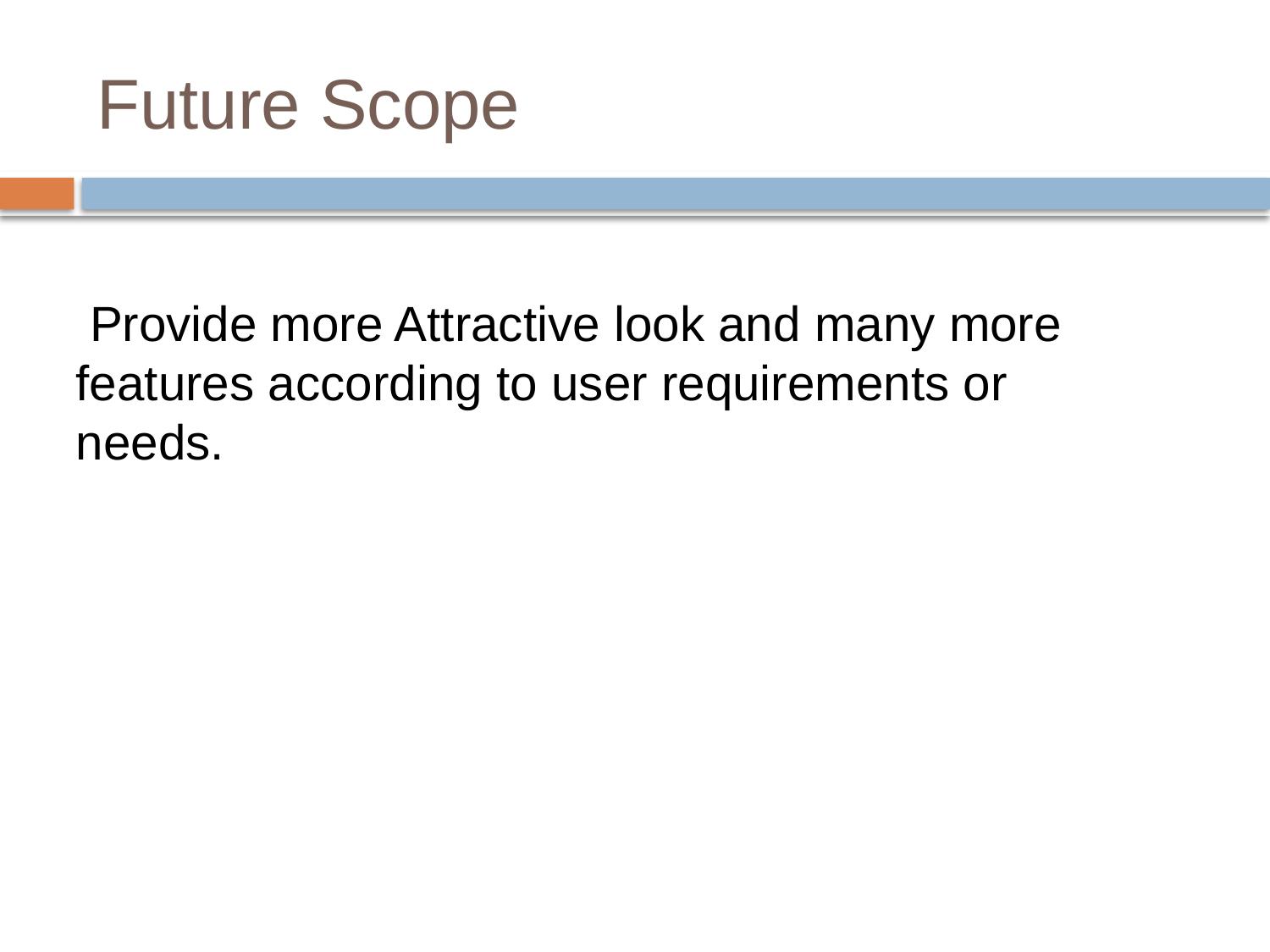

# Future Scope
 Provide more Attractive look and many more features according to user requirements or needs.